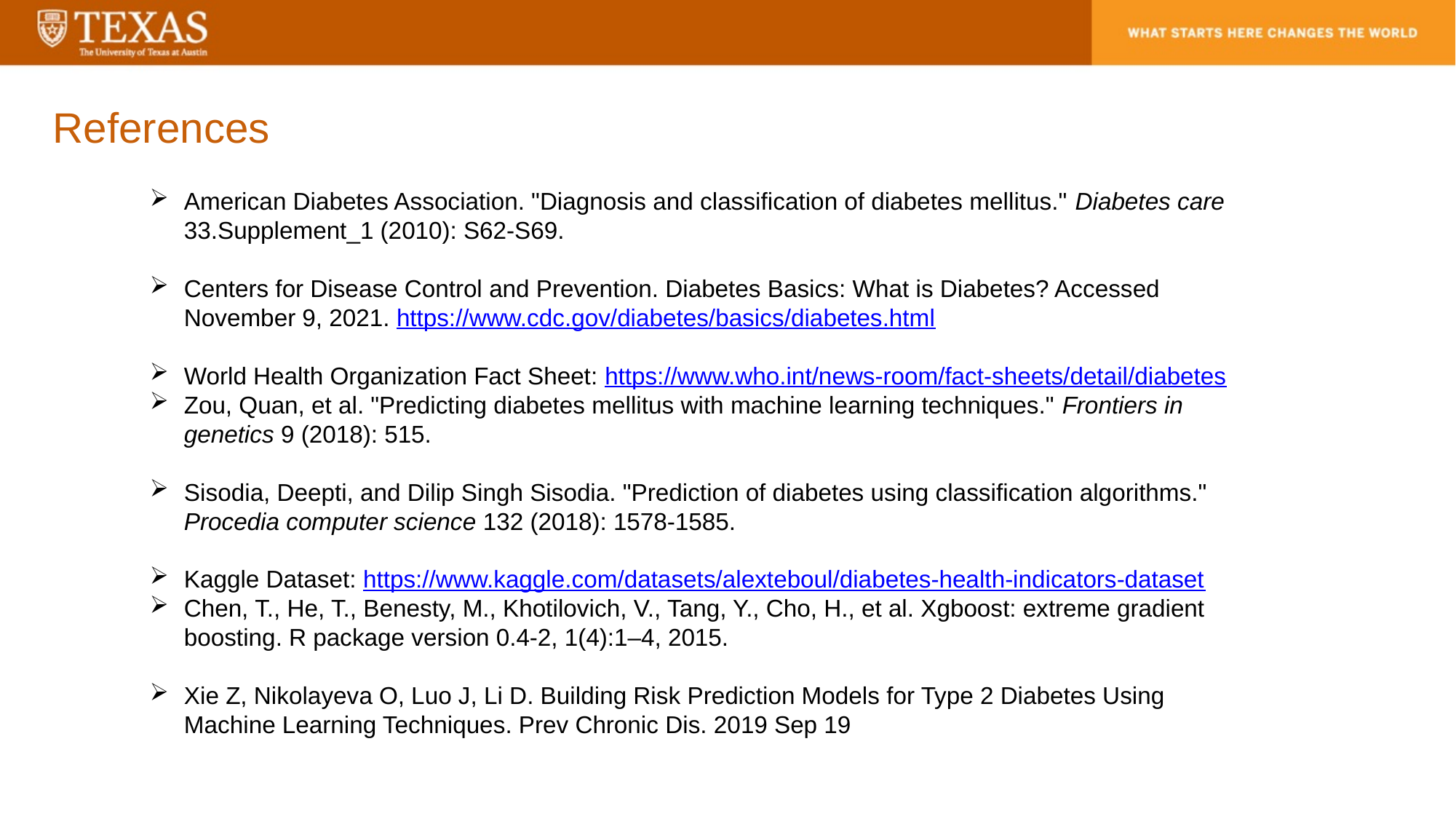

References
American Diabetes Association. "Diagnosis and classification of diabetes mellitus." Diabetes care 33.Supplement_1 (2010): S62-S69.

Centers for Disease Control and Prevention. Diabetes Basics: What is Diabetes? Accessed November 9, 2021. https://www.cdc.gov/diabetes/basics/diabetes.html

World Health Organization Fact Sheet: https://www.who.int/news-room/fact-sheets/detail/diabetes
Zou, Quan, et al. "Predicting diabetes mellitus with machine learning techniques." Frontiers in genetics 9 (2018): 515.

Sisodia, Deepti, and Dilip Singh Sisodia. "Prediction of diabetes using classification algorithms." Procedia computer science 132 (2018): 1578-1585.

Kaggle Dataset: https://www.kaggle.com/datasets/alexteboul/diabetes-health-indicators-dataset
Chen, T., He, T., Benesty, M., Khotilovich, V., Tang, Y., Cho, H., et al. Xgboost: extreme gradient boosting. R package version 0.4-2, 1(4):1–4, 2015.

Xie Z, Nikolayeva O, Luo J, Li D. Building Risk Prediction Models for Type 2 Diabetes Using Machine Learning Techniques. Prev Chronic Dis. 2019 Sep 19